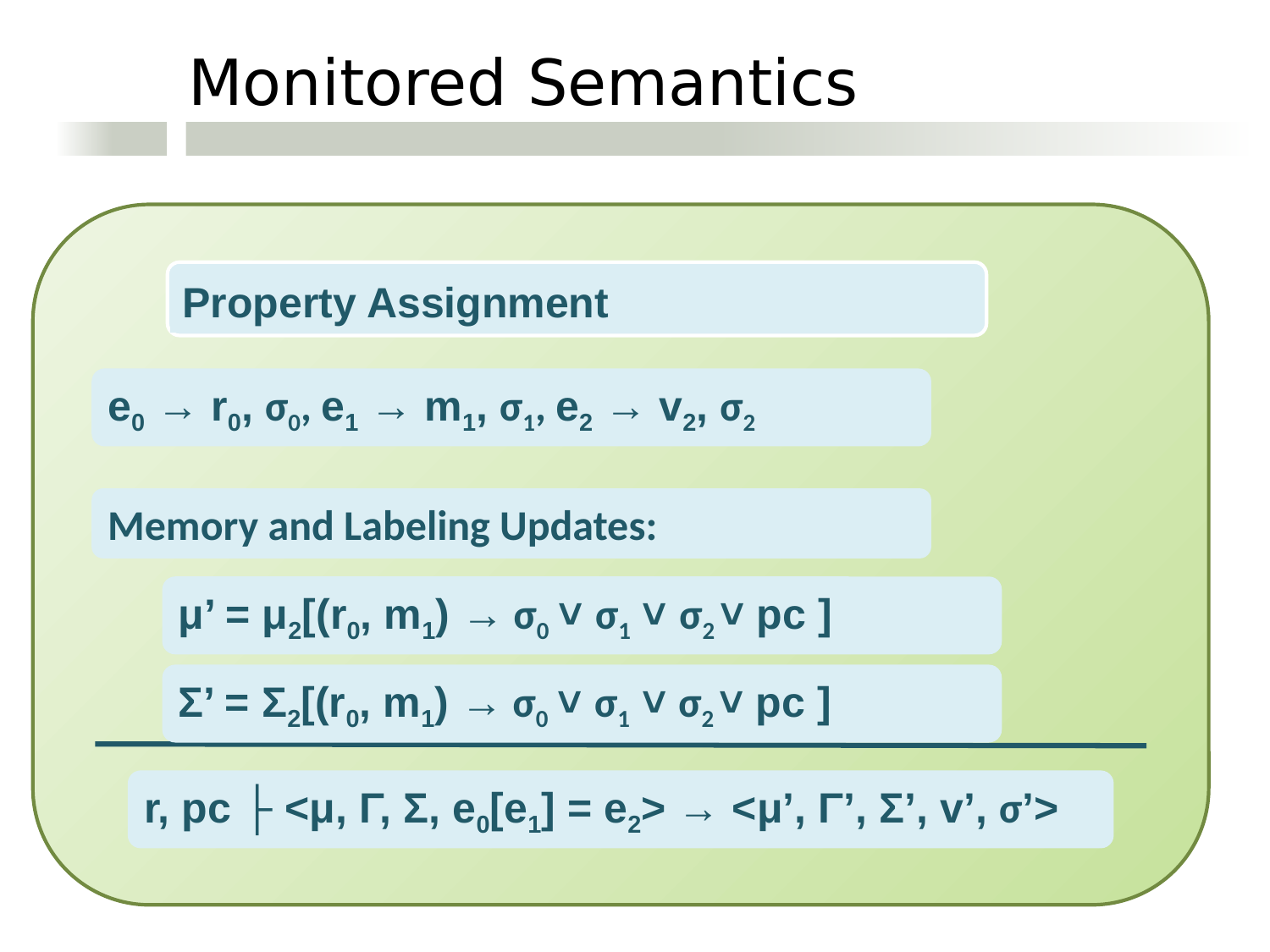

Monitored Semantics

Property Assignment
e0 → r0, σ0, e1 → m1, σ1, e2 → v2, σ2
Memory and Labeling Updates:
μ’ = μ2[(r0, m1) → σ0 ˅ σ1 ˅ σ2 ˅ pc ]
Σ’ = Σ2[(r0, m1) → σ0 ˅ σ1 ˅ σ2 ˅ pc ]
r, pc ├ <μ, Γ, Σ, e0[e1] = e2> → <μ’, Γ’, Σ’, v’, σ’>